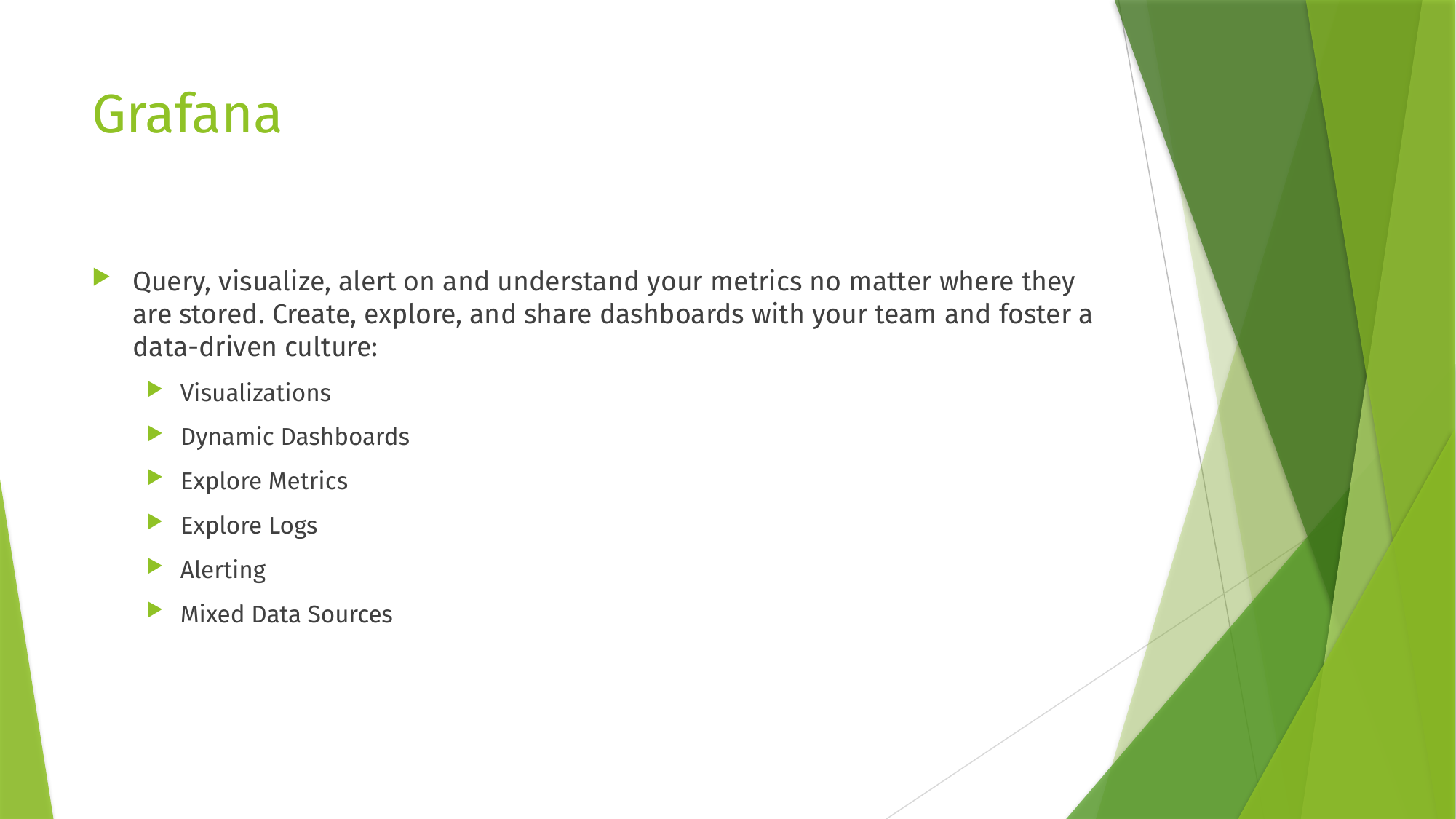

# Grafana
Query, visualize, alert on and understand your metrics no matter where they are stored. Create, explore, and share dashboards with your team and foster a data-driven culture:
Visualizations
Dynamic Dashboards
Explore Metrics
Explore Logs
Alerting
Mixed Data Sources